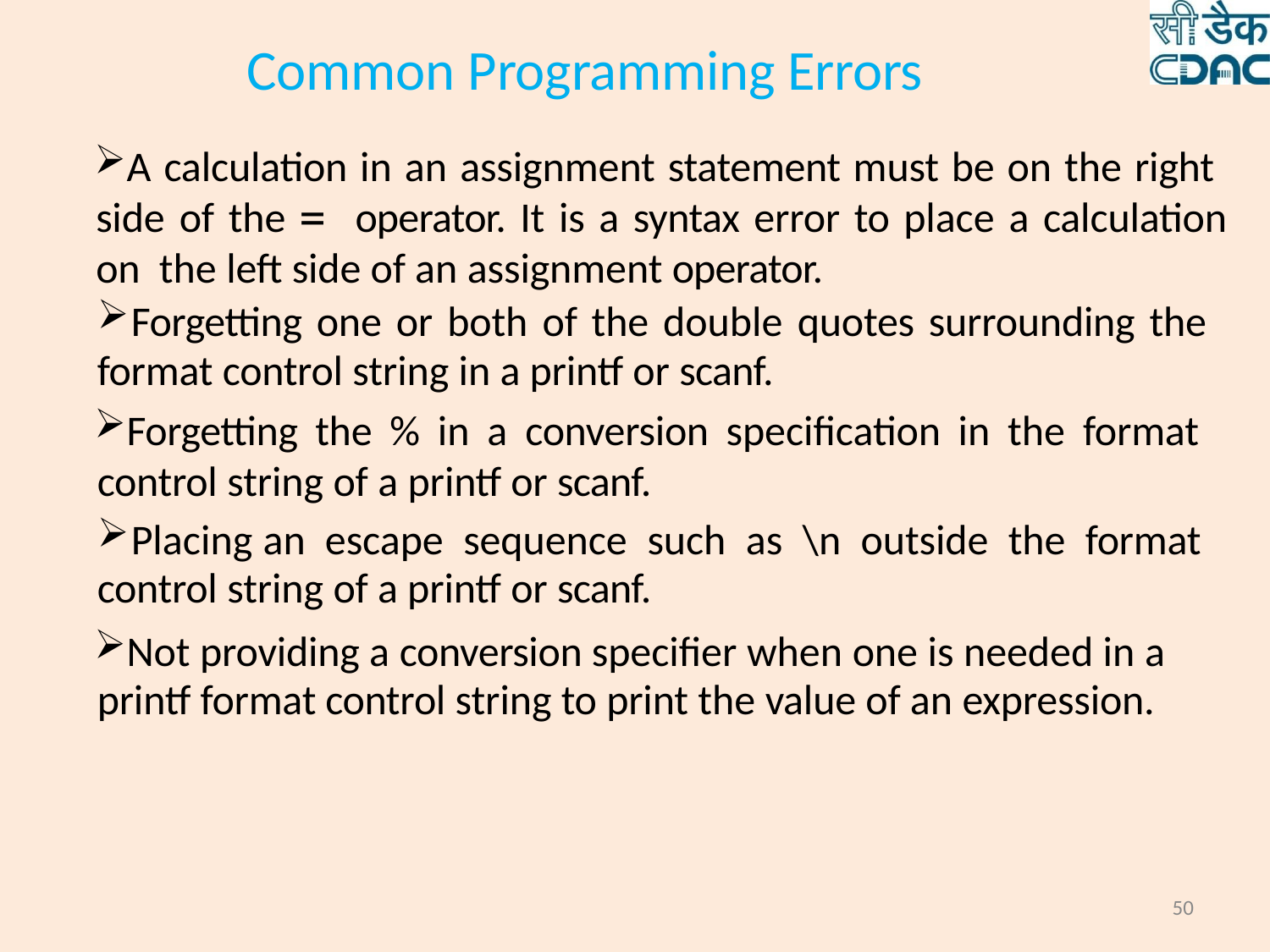

# Common Programming Errors
A calculation in an assignment statement must be on the right  side of the = operator. It is a syntax error to place a calculation on  the left side of an assignment operator.
Forgetting one or both of the double quotes surrounding the
format control string in a printf or scanf.
Forgetting the % in a conversion specification in the format  control string of a printf or scanf.
Placing an escape sequence such as \n outside the format
control string of a printf or scanf.
Not providing a conversion specifier when one is needed in a  printf format control string to print the value of an expression.
50